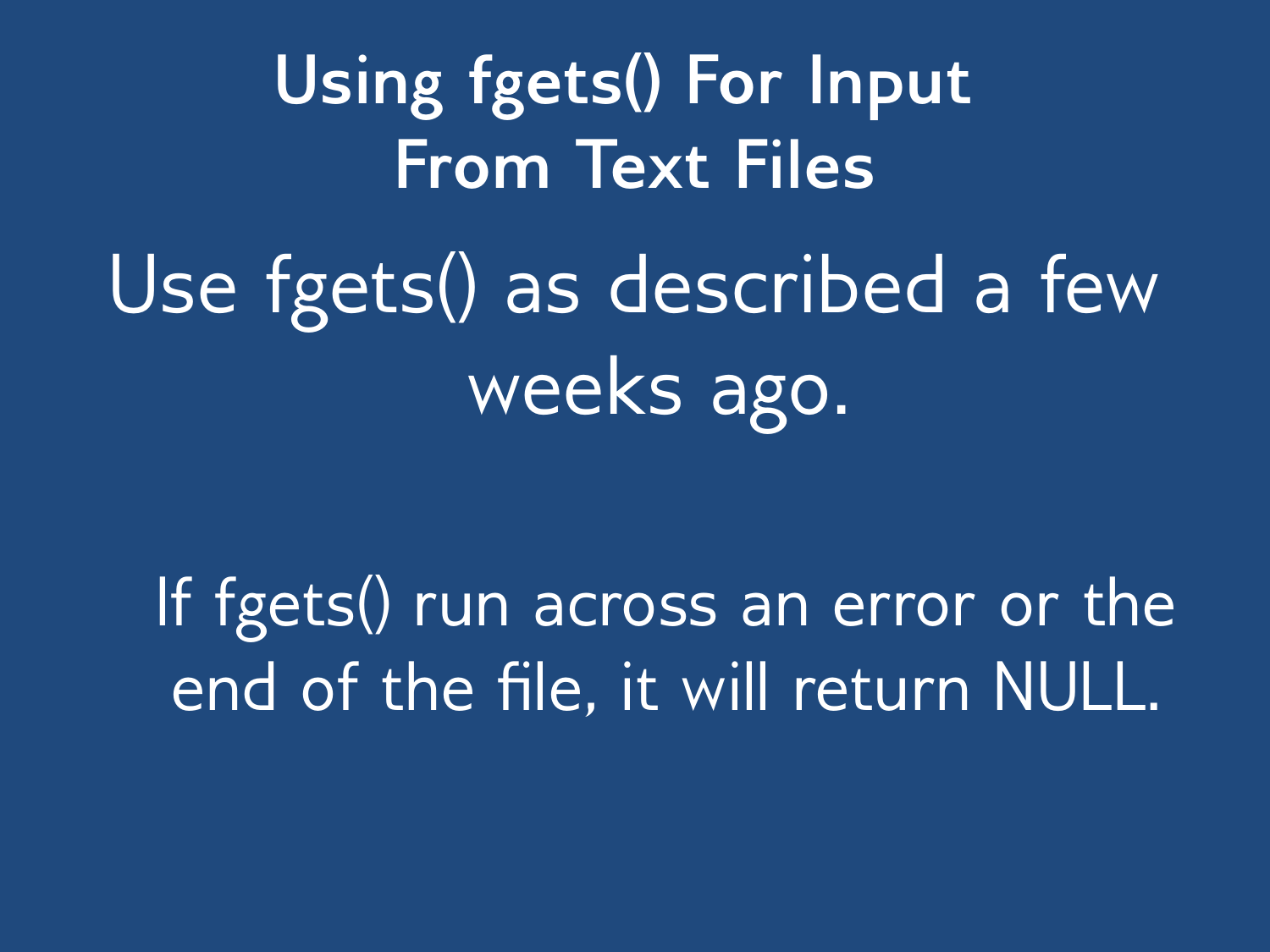

# Using fgets() For Input From Text Files
Use fgets() as described a few weeks ago.

If fgets() run across an error or the end of the file, it will return NULL.